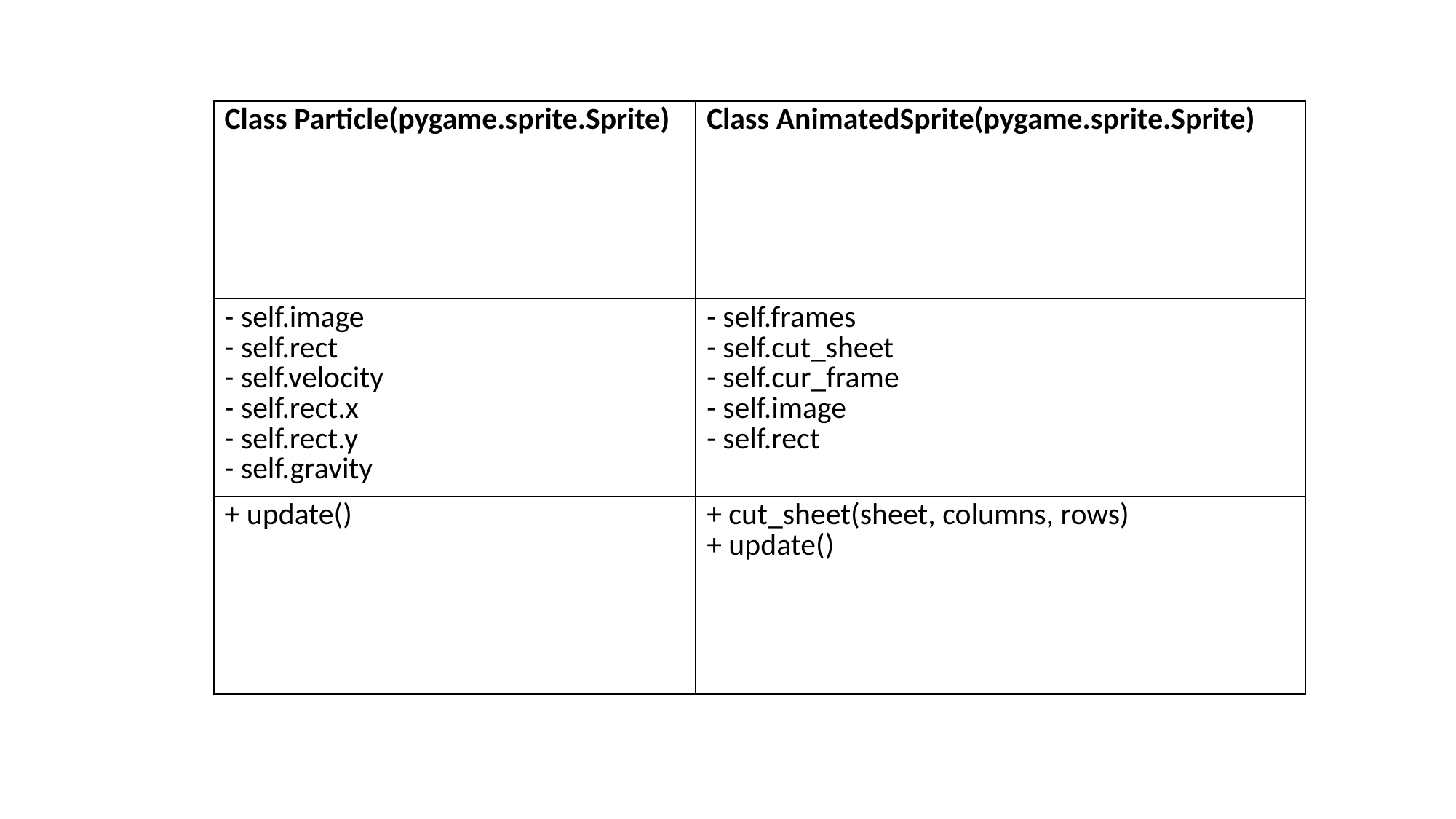

| Class Particle(pygame.sprite.Sprite) | Class AnimatedSprite(pygame.sprite.Sprite) |
| --- | --- |
| - self.image - self.rect - self.velocity - self.rect.x - self.rect.y - self.gravity | - self.frames - self.cut\_sheet - self.cur\_frame - self.image - self.rect |
| + update() | + cut\_sheet(sheet, columns, rows) + update() |